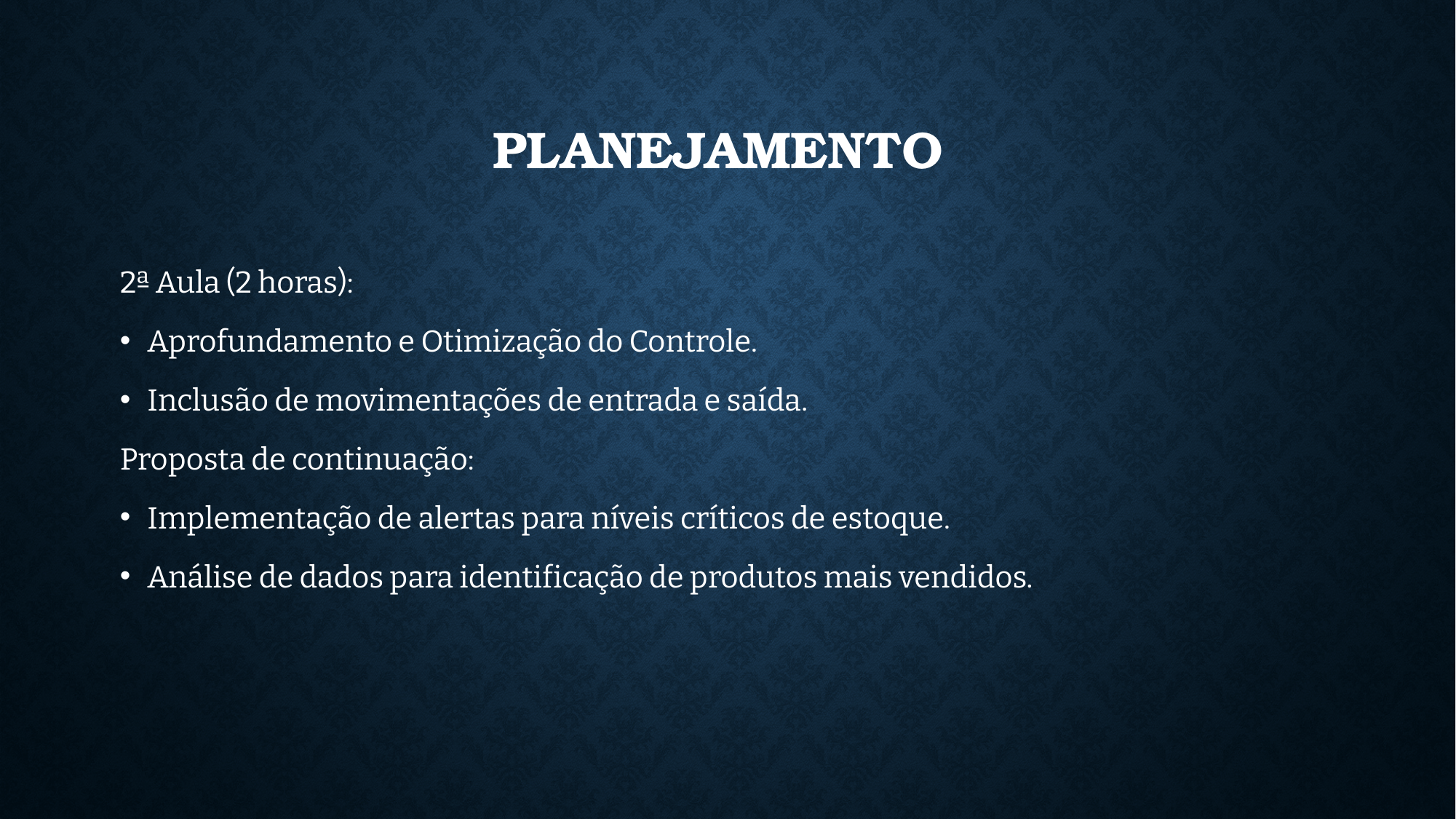

# Planejamento
2ª Aula (2 horas):
Aprofundamento e Otimização do Controle.
Inclusão de movimentações de entrada e saída.
Proposta de continuação:
Implementação de alertas para níveis críticos de estoque.
Análise de dados para identificação de produtos mais vendidos.